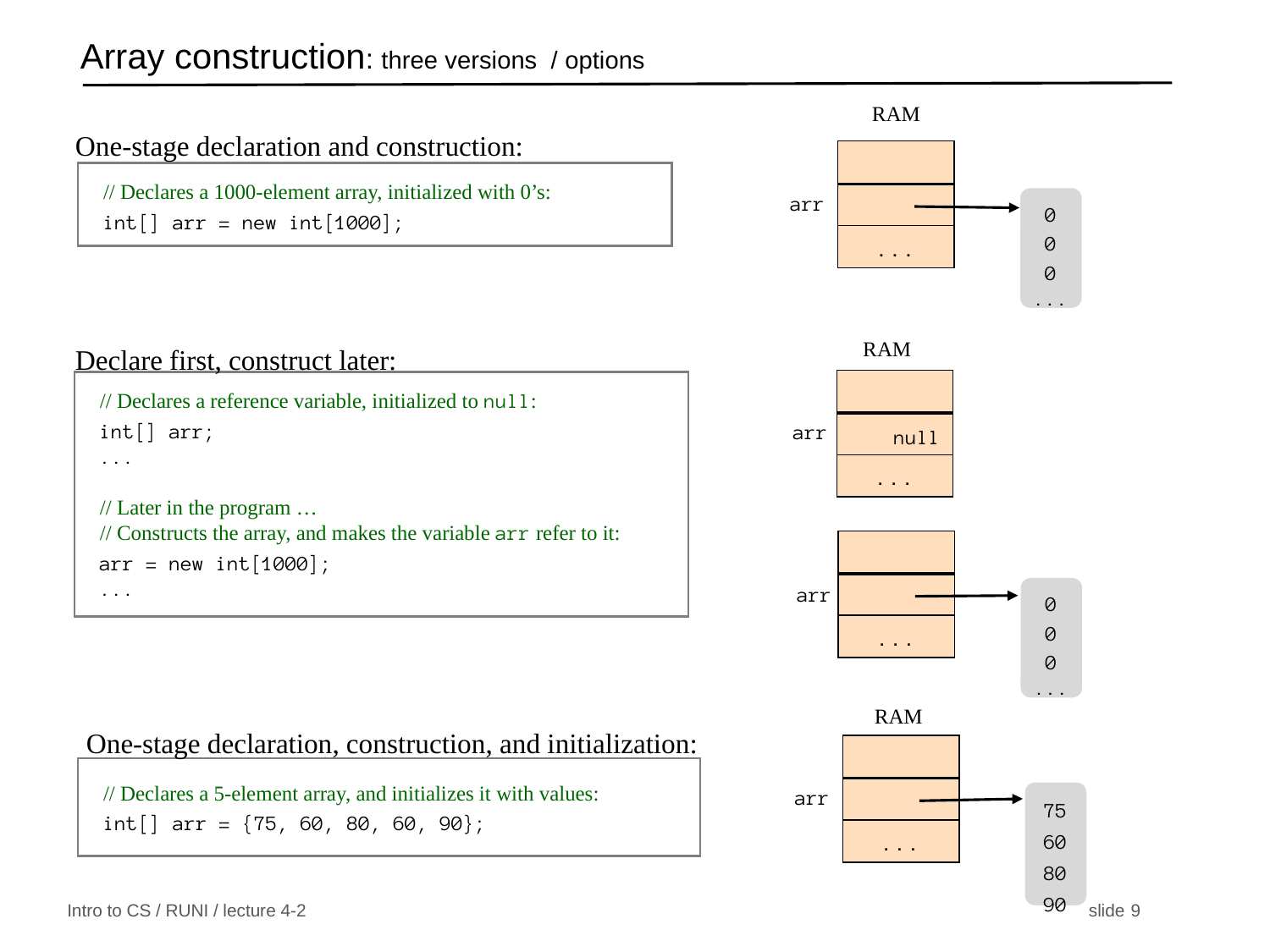

# Array construction: three versions  / options
RAM
10

arr

0
0
0
...

. . .
...
One-stage declaration and construction:
// Declares a 1000-element array, initialized with 0’s:
int[] arr = new int[1000];
Declare first, construct later:
// Declares a reference variable, initialized to null:
int[] arr;
...

// Later in the program …
// Constructs the array, and makes the variable arr refer to it:
arr = new int[1000];
...
RAM
10

0
0
0
...

. . .
...
10

arr

 null
. . .
...
arr
RAM
10

arr

75
60
80
90

. . .
...
One-stage declaration, construction, and initialization:
// Declares a 5-element array, and initializes it with values:
int[] arr = {75, 60, 80, 60, 90};